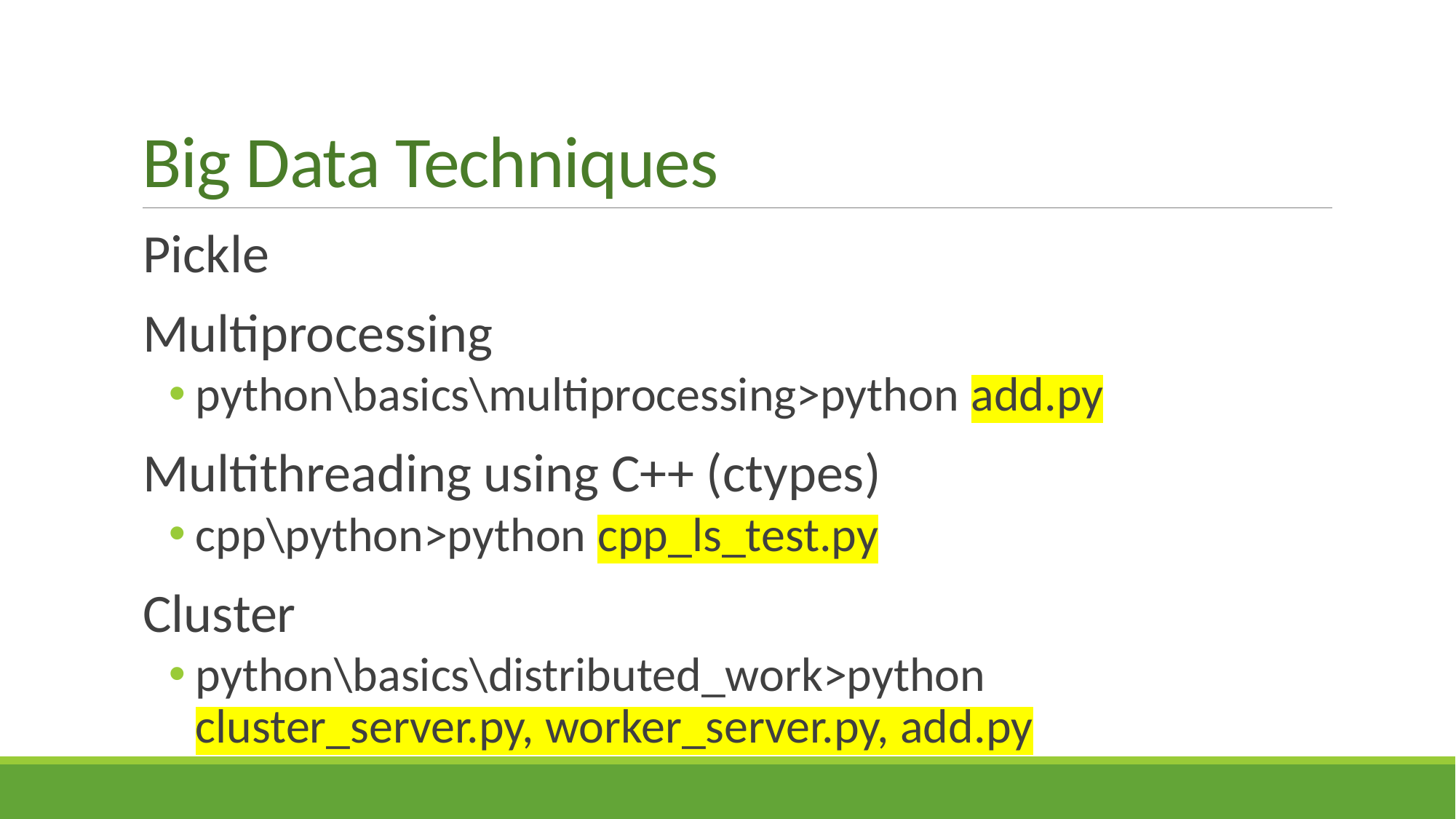

# Big Data Techniques
Pickle
Multiprocessing
python\basics\multiprocessing>python add.py
Multithreading using C++ (ctypes)
cpp\python>python cpp_ls_test.py
Cluster
python\basics\distributed_work>python cluster_server.py, worker_server.py, add.py